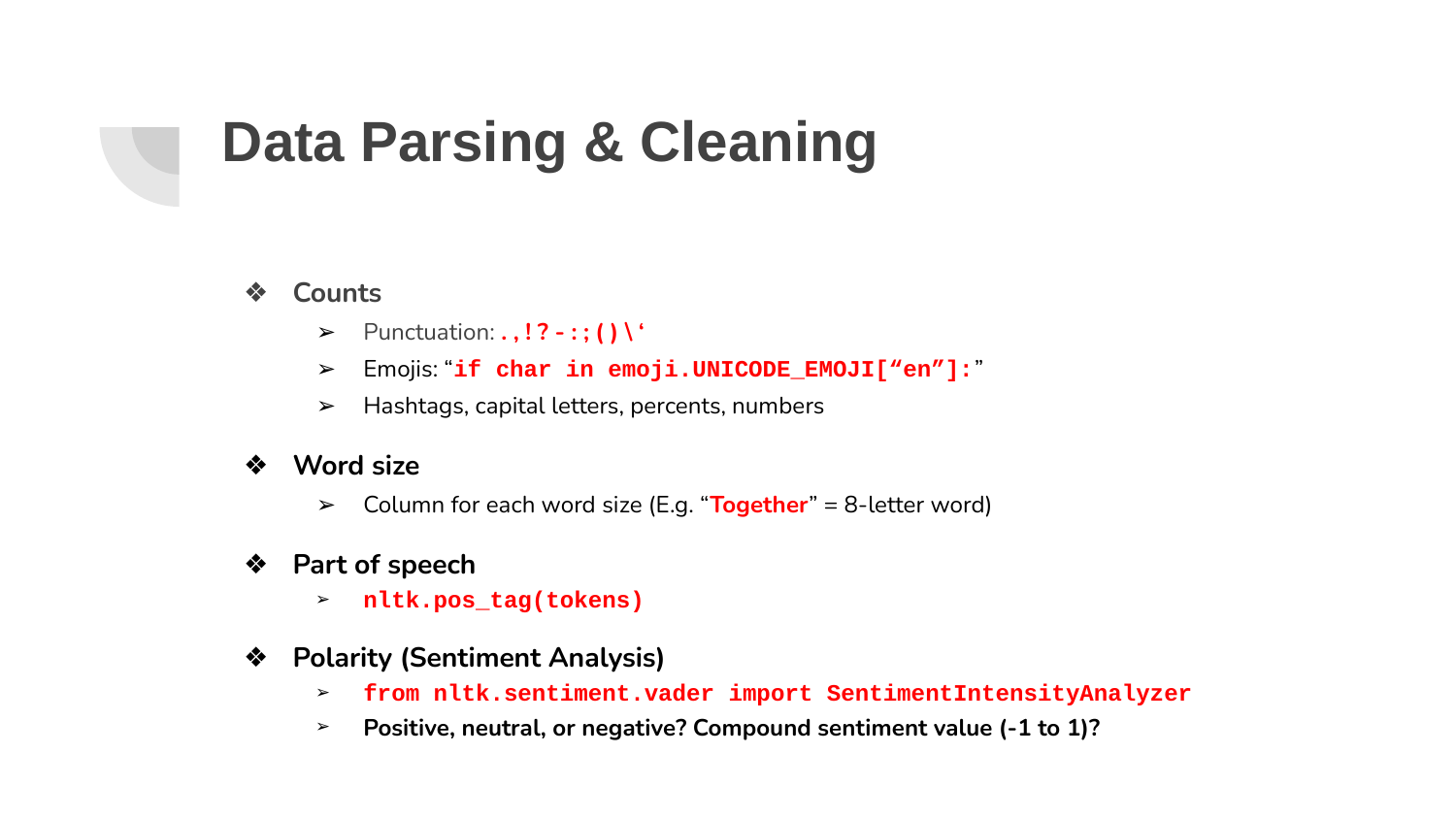

# Data Parsing & Cleaning
Counts
Punctuation: . , ! ? - : ; ( ) \ ‘
Emojis: “if char in emoji.UNICODE_EMOJI[“en”]:”
Hashtags, capital letters, percents, numbers
Word size
Column for each word size (E.g. “Together” = 8-letter word)
Part of speech
nltk.pos_tag(tokens)
Polarity (Sentiment Analysis)
from nltk.sentiment.vader import SentimentIntensityAnalyzer
Positive, neutral, or negative? Compound sentiment value (-1 to 1)?